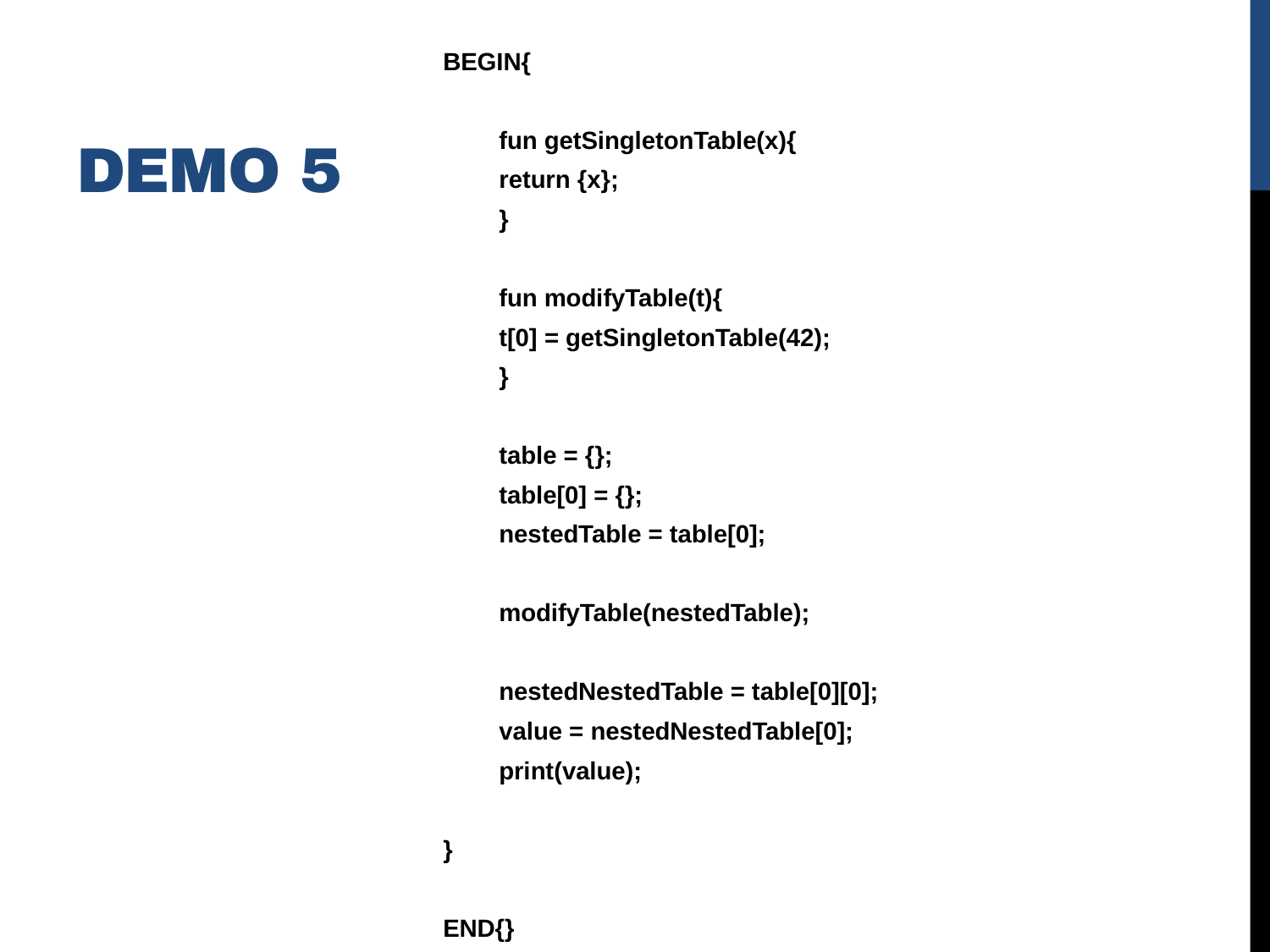

BEGIN{

	fun getSingletonTable(x){
		return {x};
	}

	fun modifyTable(t){
		t[0] = getSingletonTable(42);
	}

	table = {};
	table[0] = {};
	nestedTable = table[0];

	modifyTable(nestedTable);

	nestedNestedTable = table[0][0];
	value = nestedNestedTable[0];
	print(value);

}

END{}

# Demo 5